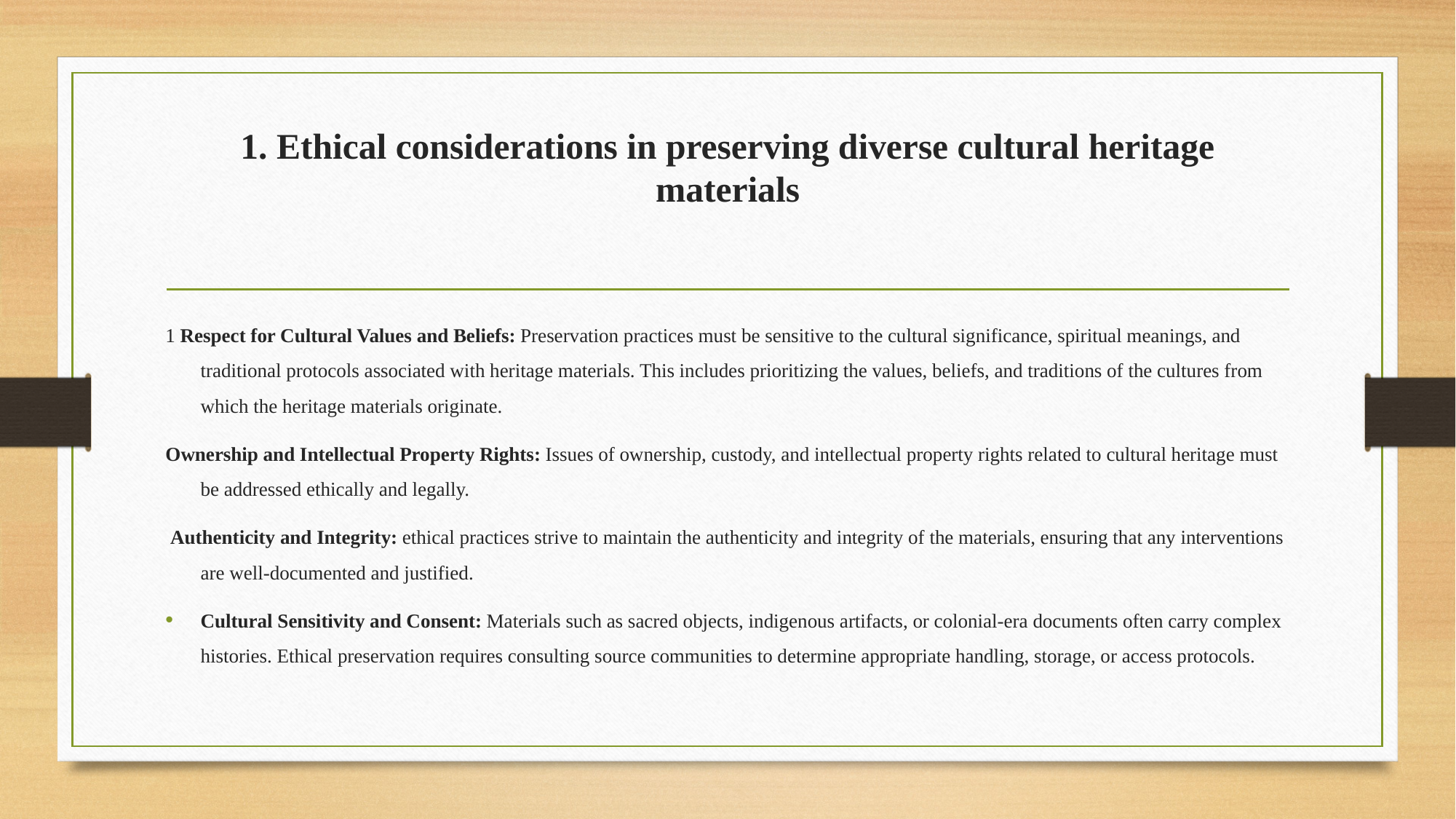

# 1. Ethical considerations in preserving diverse cultural heritage materials
1 Respect for Cultural Values and Beliefs: Preservation practices must be sensitive to the cultural significance, spiritual meanings, and traditional protocols associated with heritage materials. This includes prioritizing the values, beliefs, and traditions of the cultures from which the heritage materials originate.
Ownership and Intellectual Property Rights: Issues of ownership, custody, and intellectual property rights related to cultural heritage must be addressed ethically and legally.
 Authenticity and Integrity: ethical practices strive to maintain the authenticity and integrity of the materials, ensuring that any interventions are well-documented and justified.
Cultural Sensitivity and Consent: Materials such as sacred objects, indigenous artifacts, or colonial-era documents often carry complex histories. Ethical preservation requires consulting source communities to determine appropriate handling, storage, or access protocols.